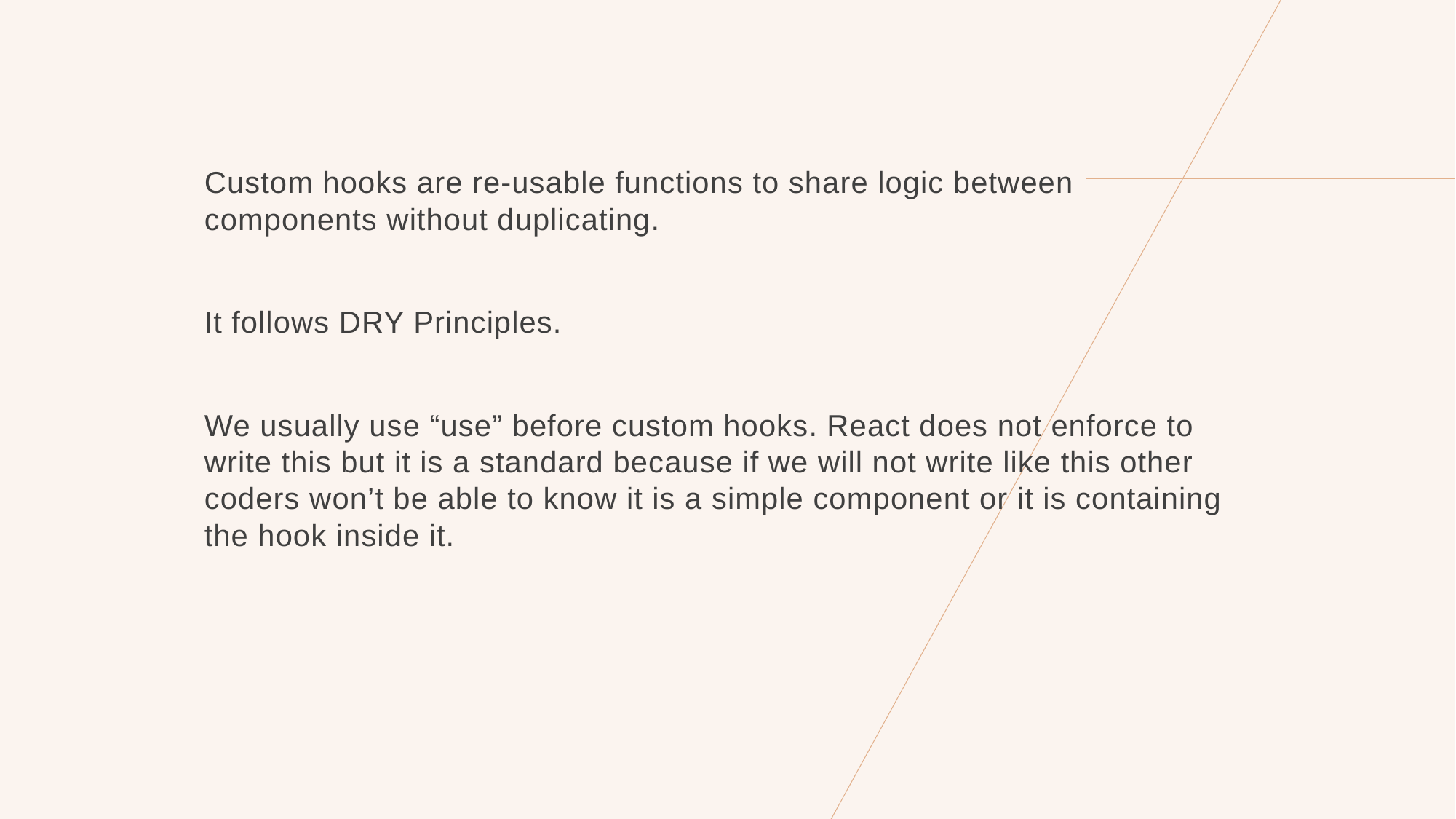

Custom hooks are re-usable functions to share logic between components without duplicating.

It follows DRY Principles.

We usually use “use” before custom hooks. React does not enforce to write this but it is a standard because if we will not write like this other coders won’t be able to know it is a simple component or it is containing the hook inside it.